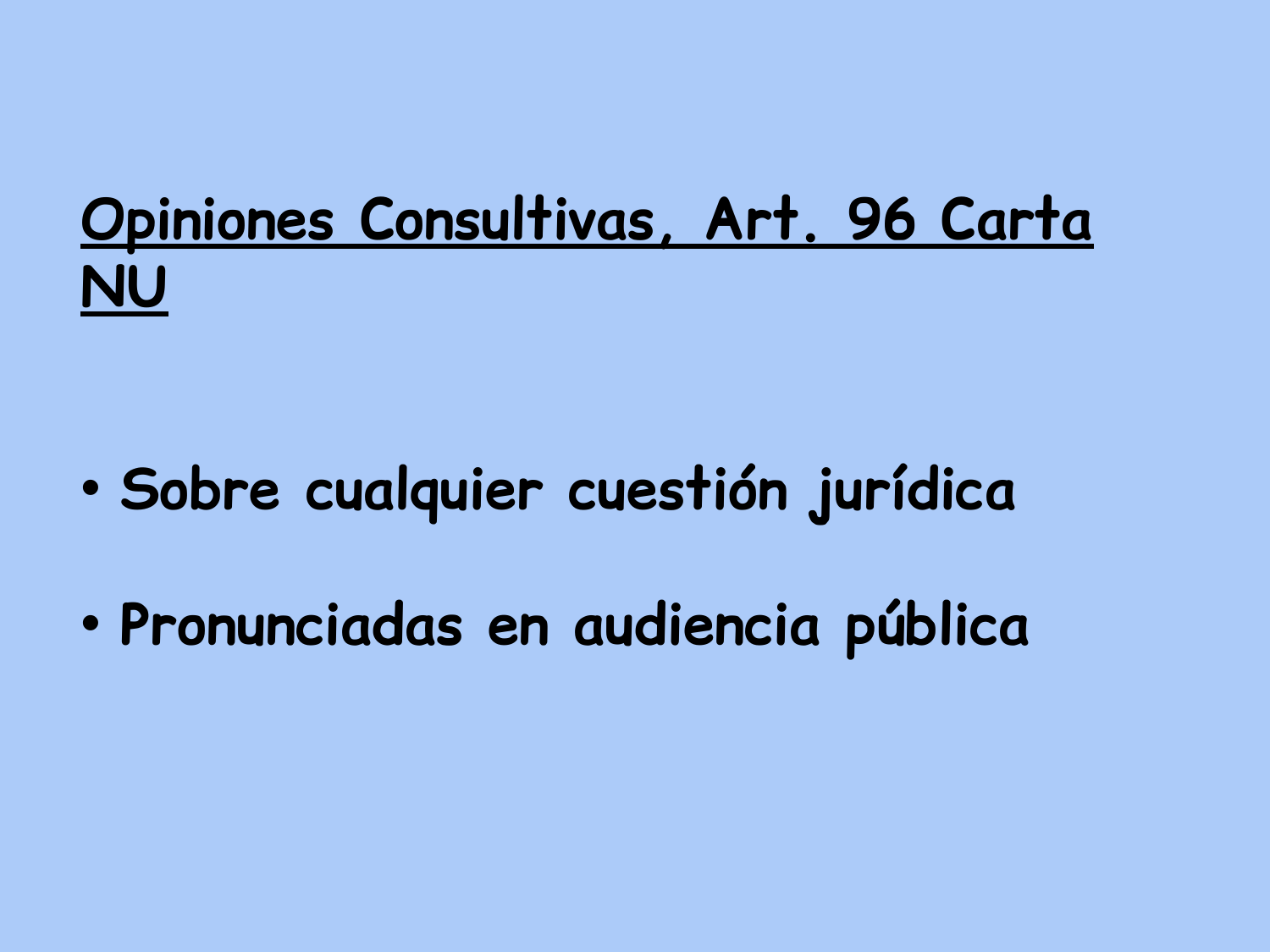

Opiniones Consultivas, Art. 96 Carta NU

Sobre cualquier cuestión jurídica

Pronunciadas en audiencia pública